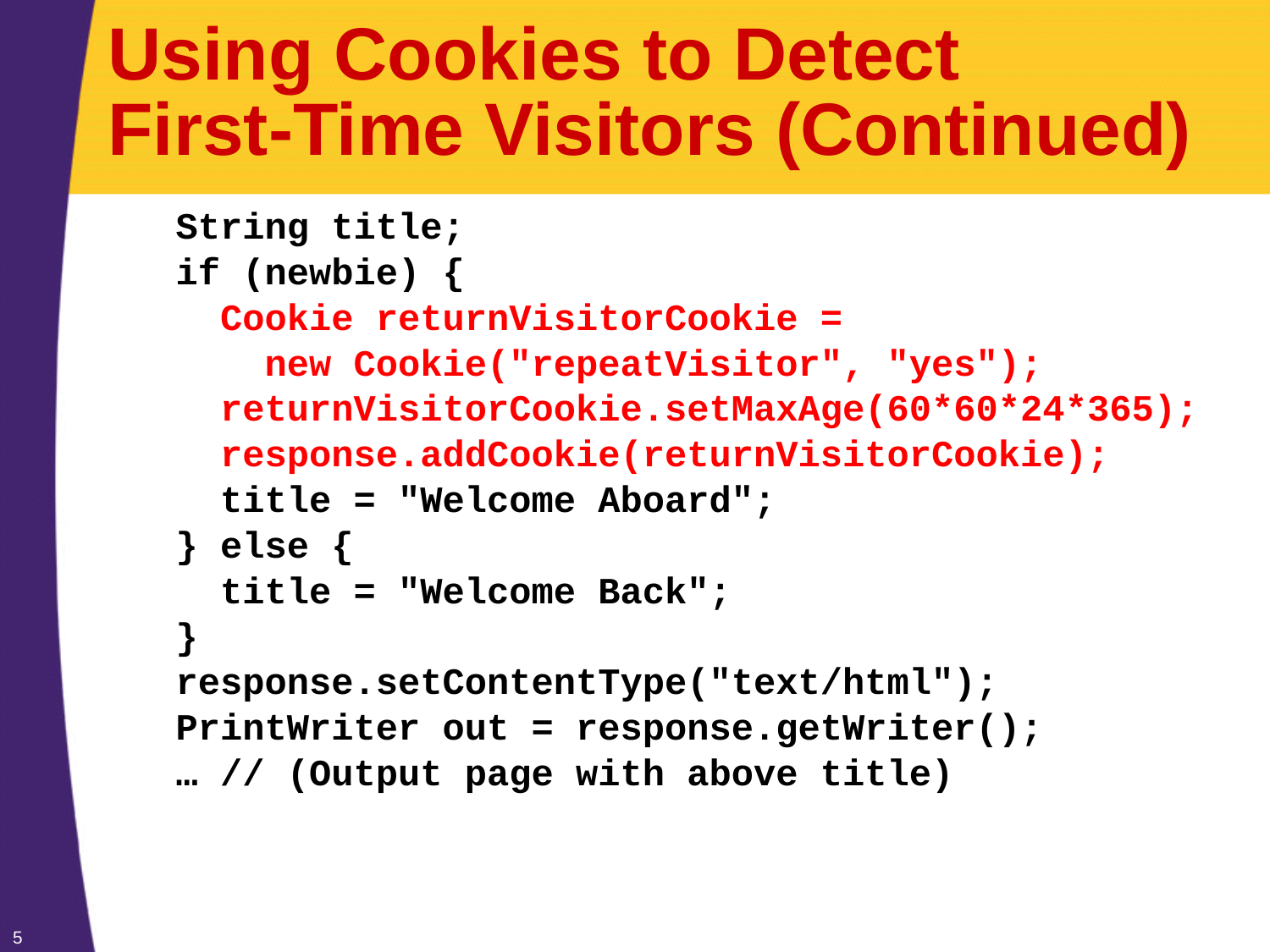

# Using Cookies to Detect First-Time Visitors (Continued)
    String title;
    if (newbie) {
      Cookie returnVisitorCookie =
        new Cookie("repeatVisitor", "yes");
      returnVisitorCookie.setMaxAge(60*60*24*365);
      response.addCookie(returnVisitorCookie);
      title = "Welcome Aboard";
    } else {
      title = "Welcome Back";
    }
    response.setContentType("text/html");
    PrintWriter out = response.getWriter();
    … // (Output page with above title)
5